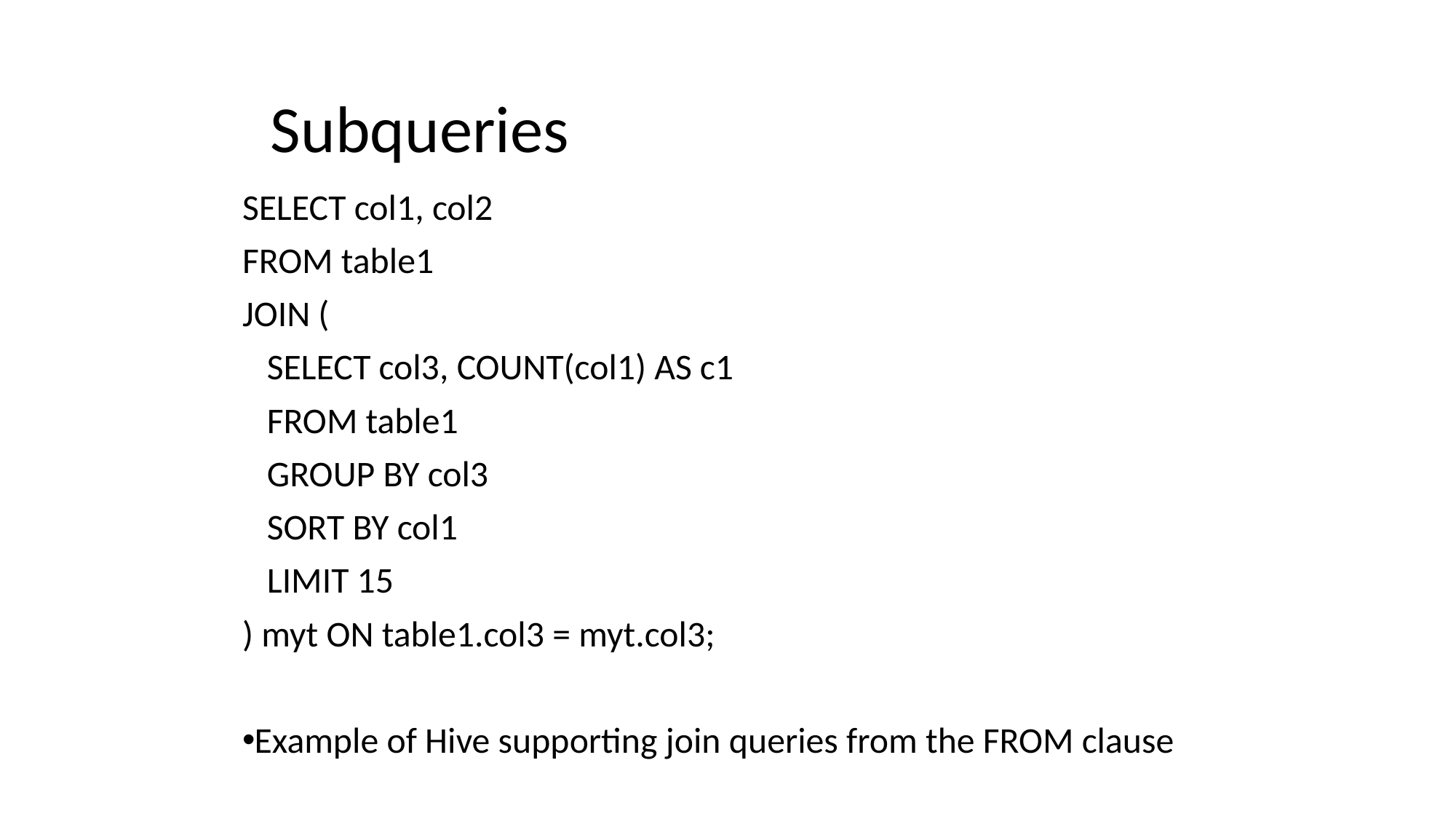

# Subqueries
SELECT col1, col2
FROM table1
JOIN (
   SELECT col3, COUNT(col1) AS c1
   FROM table1
   GROUP BY col3
   SORT BY col1
   LIMIT 15
) myt ON table1.col3 = myt.col3;

Example of Hive supporting join queries from the FROM clause